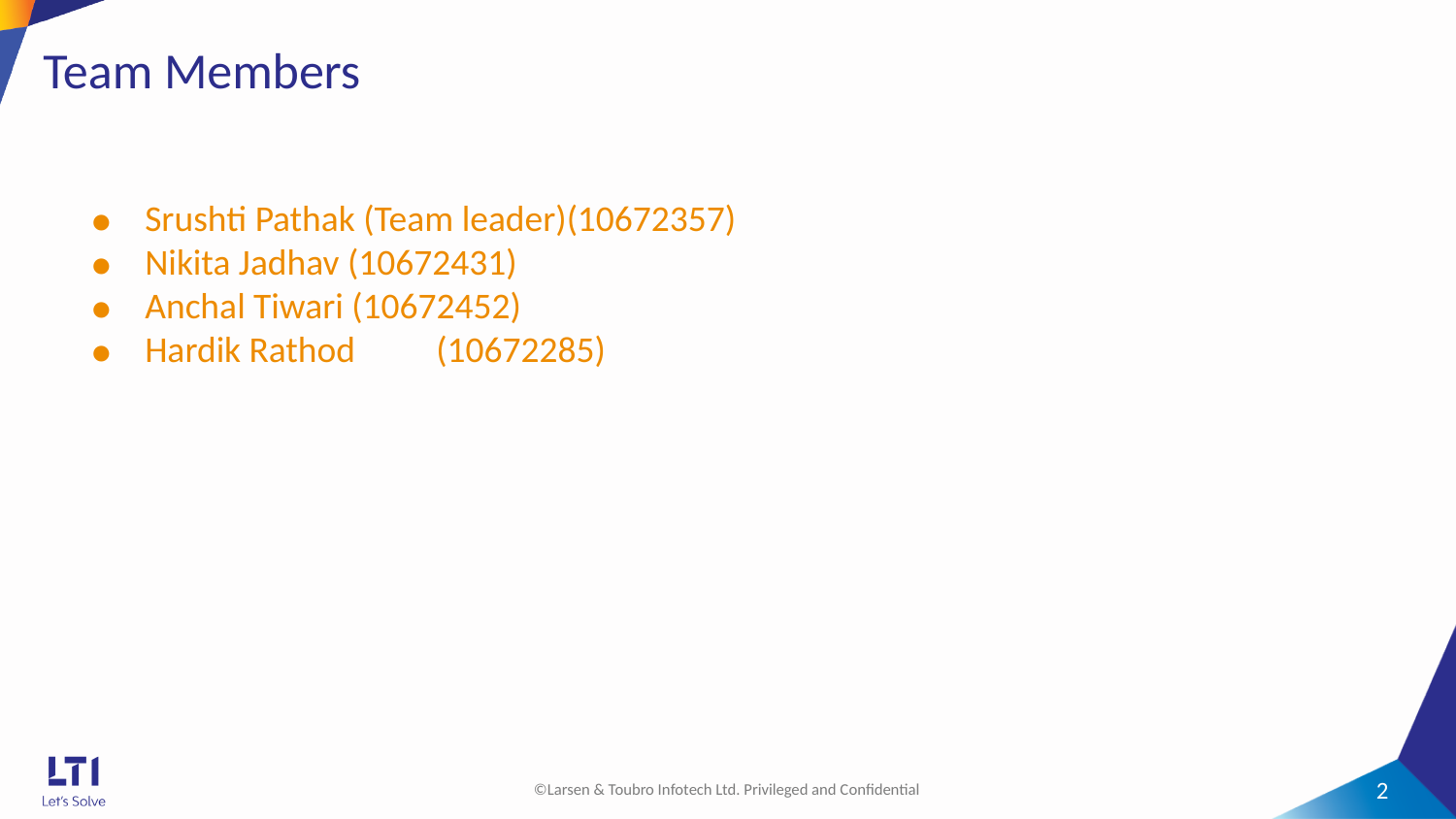

# Team Members
Srushti Pathak (Team leader)(10672357)
Nikita Jadhav (10672431)
Anchal Tiwari (10672452)
Hardik Rathod	(10672285)